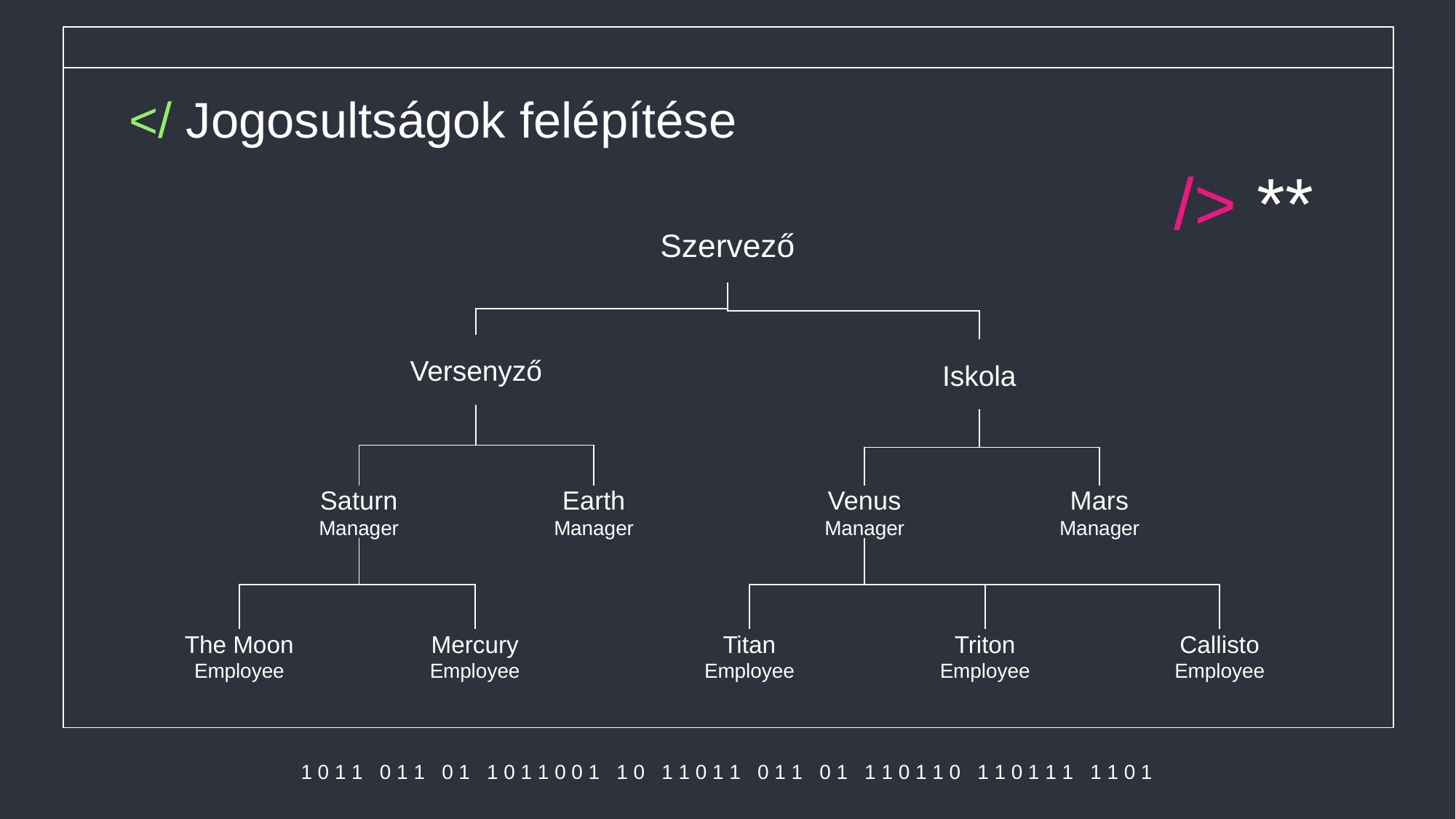

# </ Jogosultságok felépítése
/> **
Szervező
Versenyző
Iskola
Mars
Manager
Earth
Manager
Venus
Manager
Saturn
Manager
The Moon
Employee
Mercury
Employee
Titan
Employee
Triton
Employee
Callisto
Employee